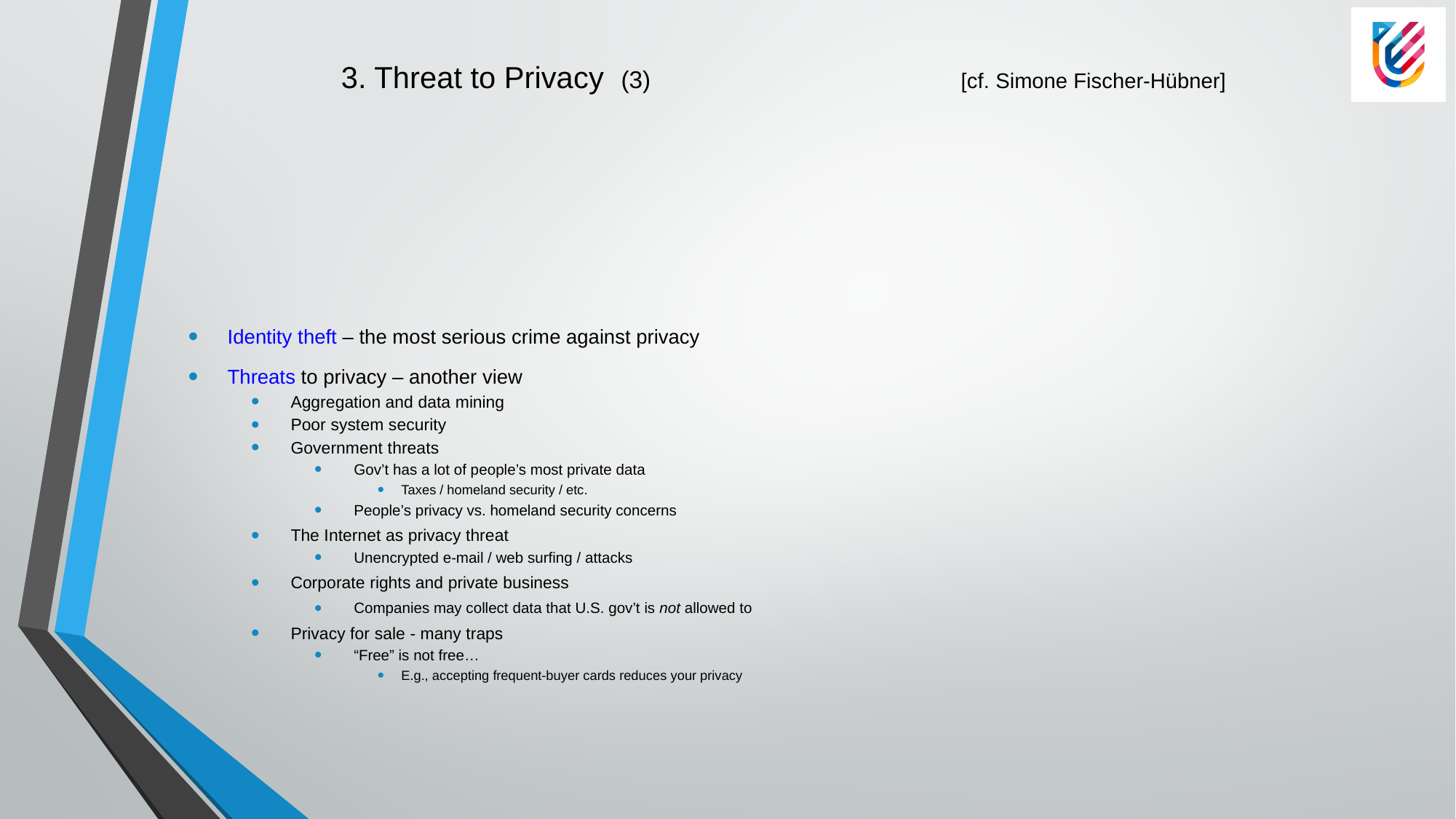

# 3. Threat to Privacy (3) 	            		           [cf. Simone Fischer-Hübner]
Identity theft – the most serious crime against privacy

Threats to privacy – another view
Aggregation and data mining
Poor system security
Government threats
Gov’t has a lot of people’s most private data
Taxes / homeland security / etc.
People’s privacy vs. homeland security concerns
The Internet as privacy threat
Unencrypted e-mail / web surfing / attacks
Corporate rights and private business
Companies may collect data that U.S. gov’t is not allowed to
Privacy for sale - many traps
“Free” is not free…
E.g., accepting frequent-buyer cards reduces your privacy